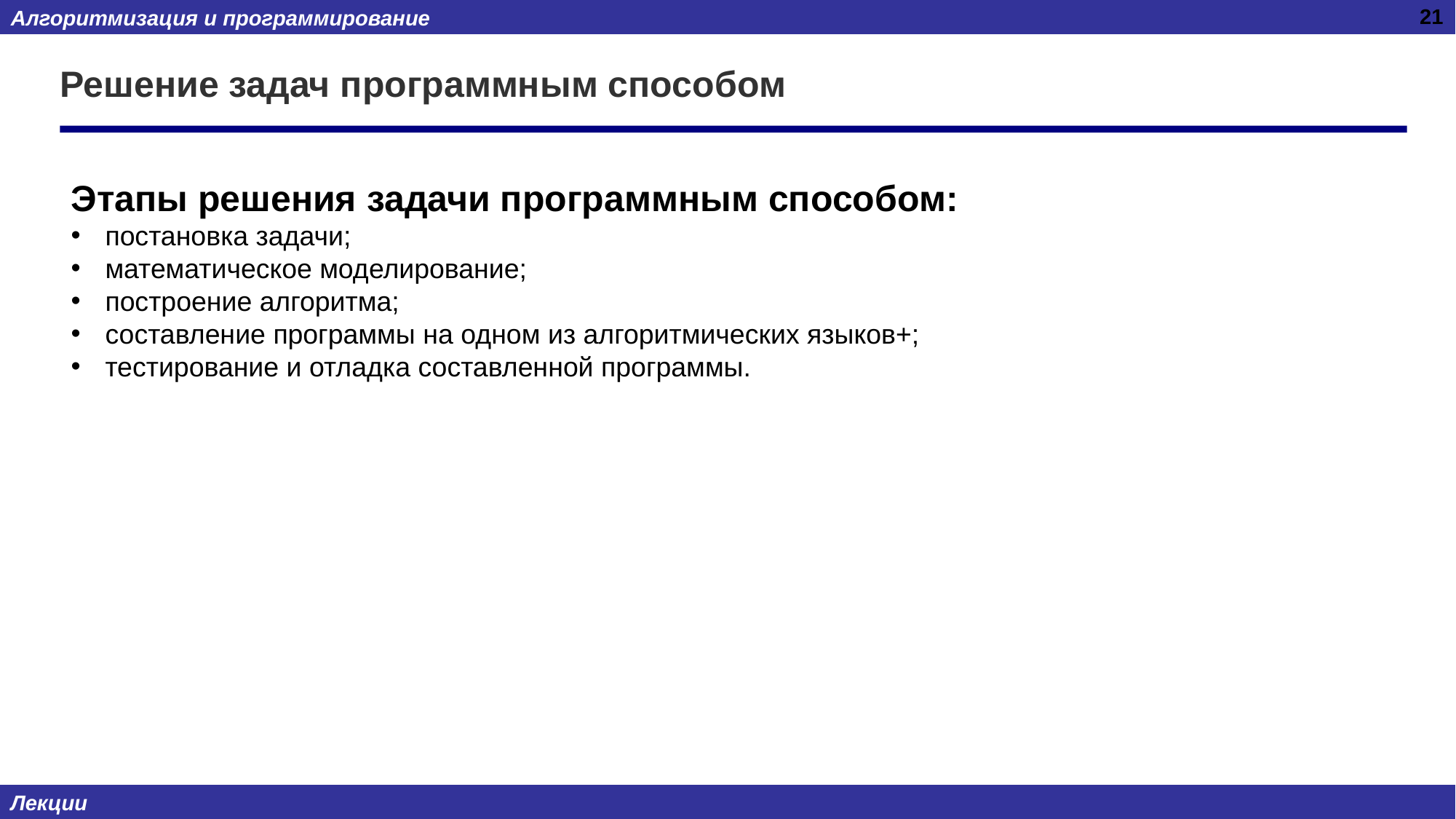

21
# Решение задач программным способом
Этапы решения задачи программным способом:
постановка задачи;
математическое моделирование;
построение алгоритма;
составление программы на одном из алгоритмических языков+;
тестирование и отладка составленной программы.